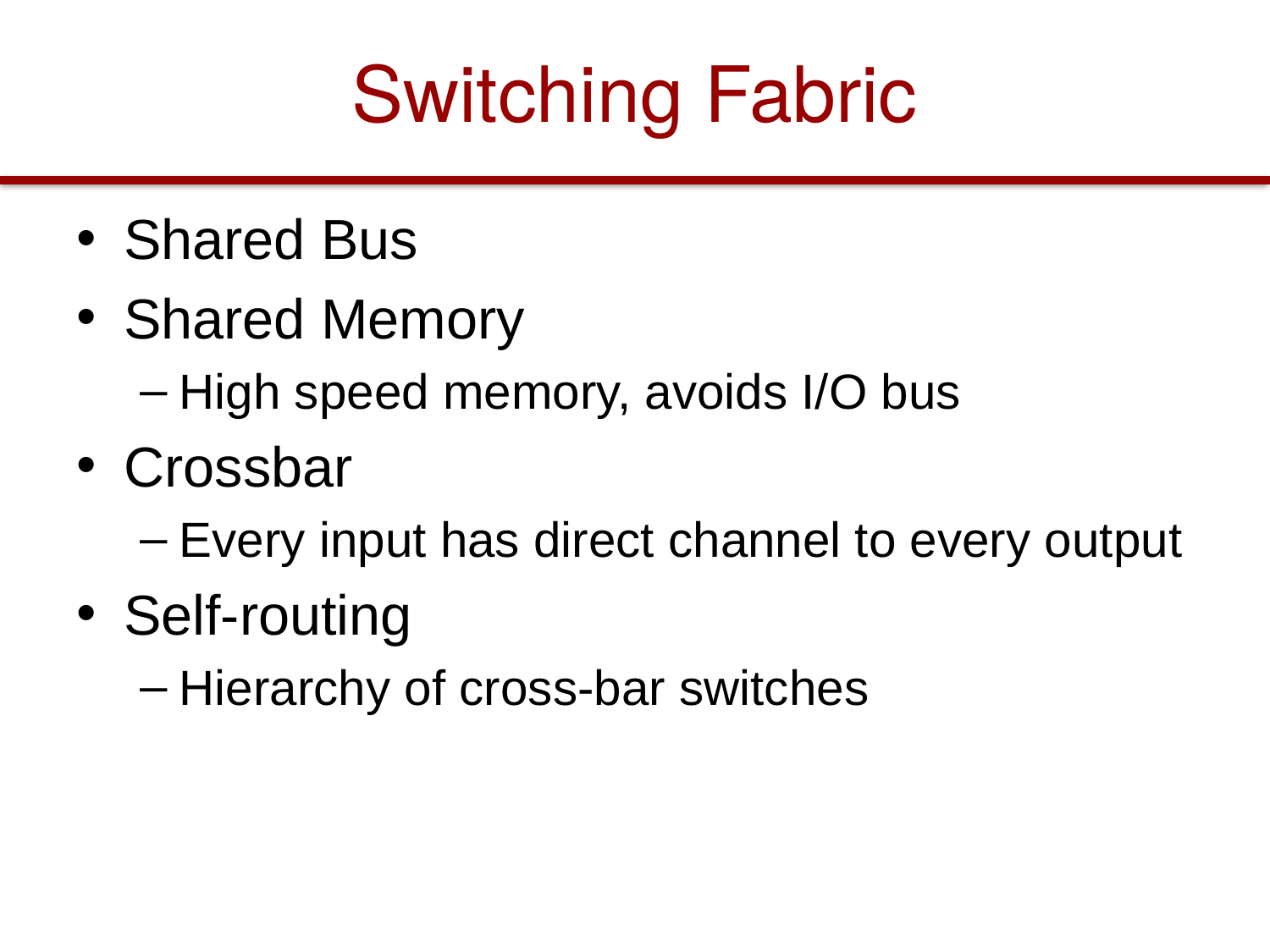

# Switching Fabric
Shared Bus
Shared Memory
High speed memory, avoids I/O bus
Crossbar
Every input has direct channel to every output
Self-routing
Hierarchy of cross-bar switches